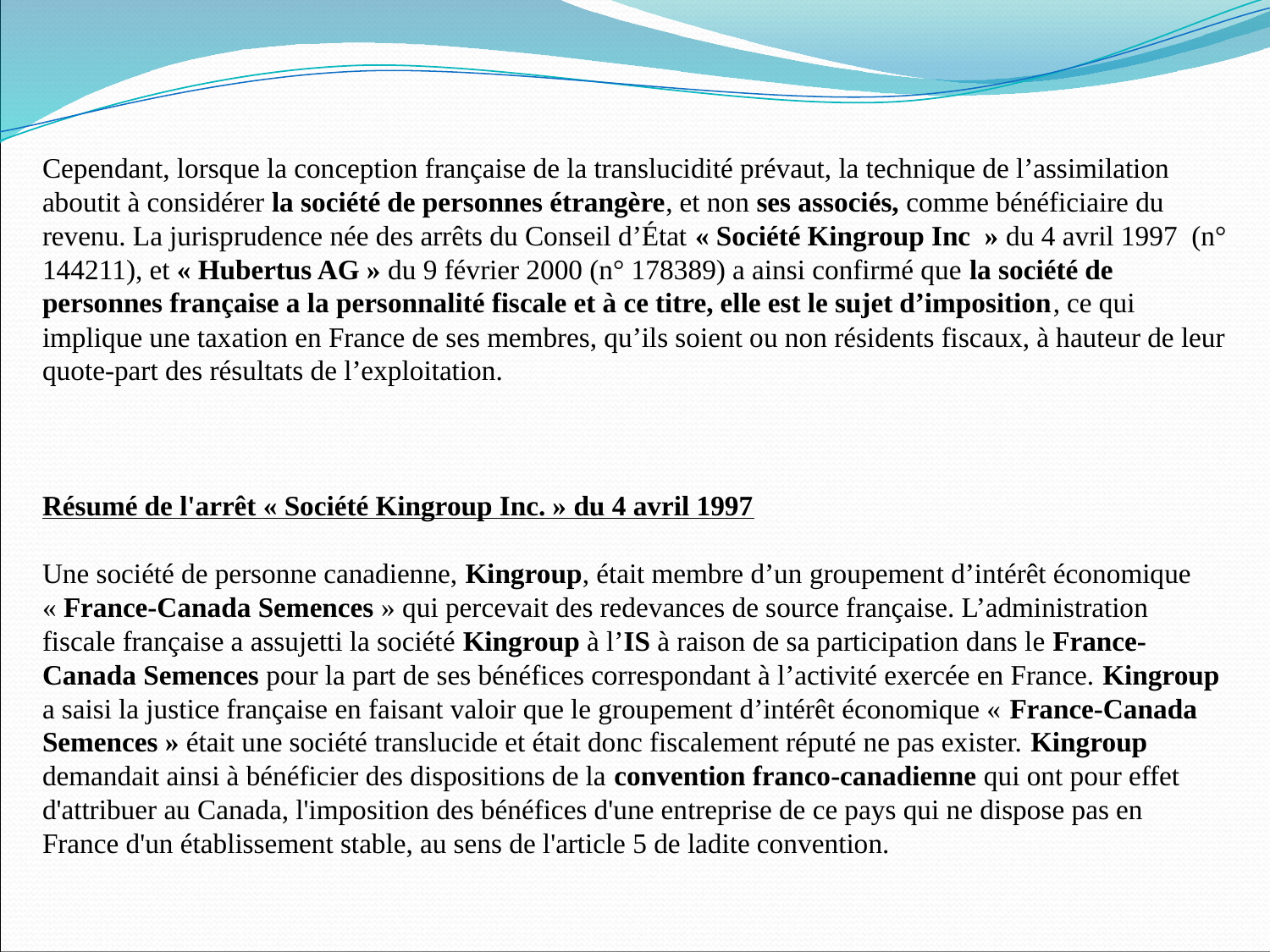

Cependant, lorsque la conception française de la translucidité prévaut, la technique de l’assimilation aboutit à considérer la société de personnes étrangère, et non ses associés, comme bénéficiaire du revenu. La jurisprudence née des arrêts du Conseil d’État « Société Kingroup Inc  » du 4 avril 1997  (n° 144211), et « Hubertus AG » du 9 février 2000 (n° 178389) a ainsi confirmé que la société de personnes française a la personnalité fiscale et à ce titre, elle est le sujet d’imposition, ce qui implique une taxation en France de ses membres, qu’ils soient ou non résidents fiscaux, à hauteur de leur quote-part des résultats de l’exploitation.

Résumé de l'arrêt « Société Kingroup Inc. » du 4 avril 1997

Une société de personne canadienne, Kingroup, était membre d’un groupement d’intérêt économique « France-Canada Semences » qui percevait des redevances de source française. L’administration fiscale française a assujetti la société Kingroup à l’IS à raison de sa participation dans le France-Canada Semences pour la part de ses bénéfices correspondant à l’activité exercée en France. Kingroup a saisi la justice française en faisant valoir que le groupement d’intérêt économique « France-Canada Semences » était une société translucide et était donc fiscalement réputé ne pas exister. Kingroup demandait ainsi à bénéficier des dispositions de la convention franco-canadienne qui ont pour effet d'attribuer au Canada, l'imposition des bénéfices d'une entreprise de ce pays qui ne dispose pas en France d'un établissement stable, au sens de l'article 5 de ladite convention.